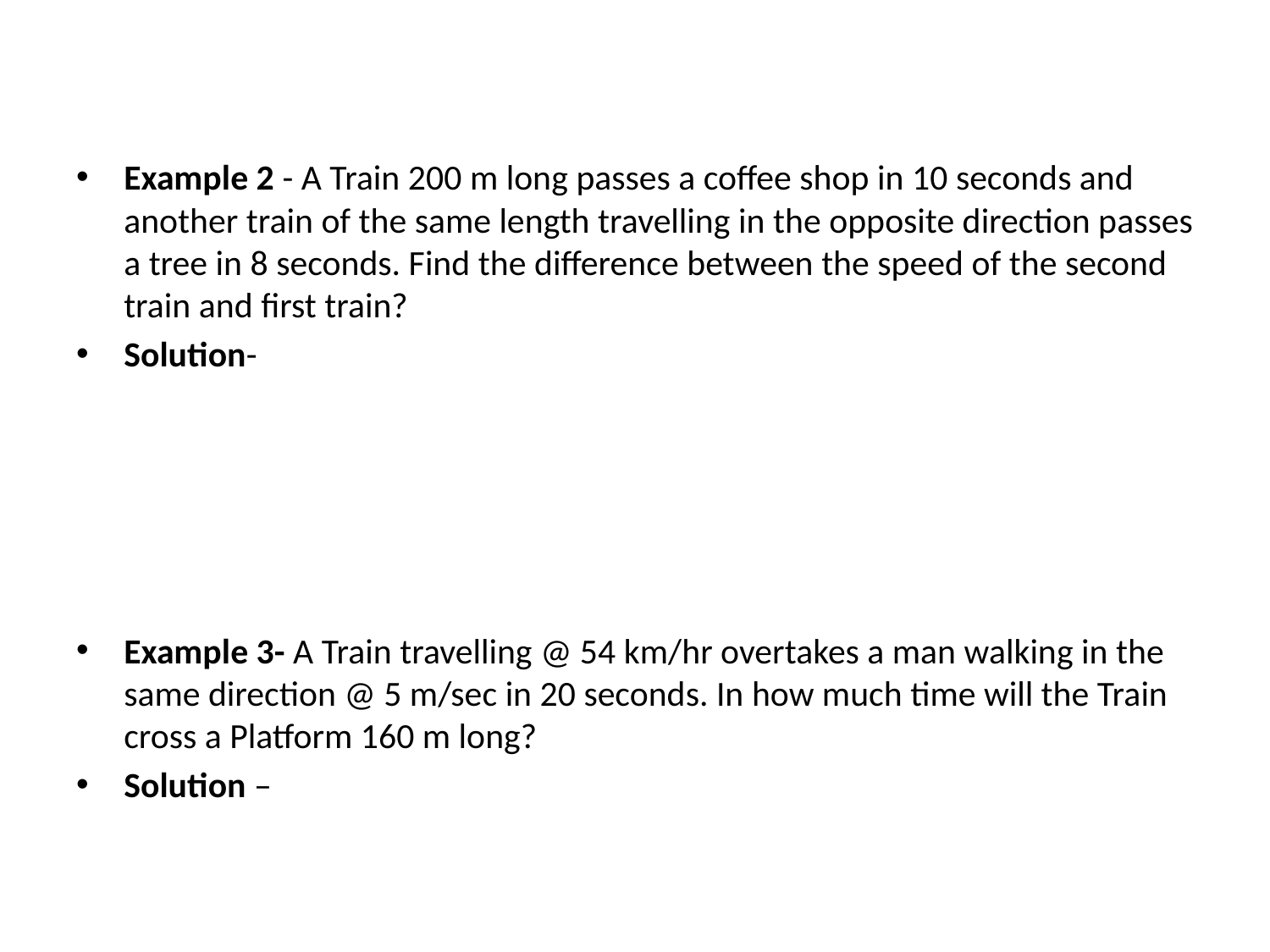

#
Example 2 - A Train 200 m long passes a coffee shop in 10 seconds and another train of the same length travelling in the opposite direction passes a tree in 8 seconds. Find the difference between the speed of the second train and first train?
Solution-

Example 3- A Train travelling @ 54 km/hr overtakes a man walking in the same direction @ 5 m/sec in 20 seconds. In how much time will the Train cross a Platform 160 m long?
Solution –